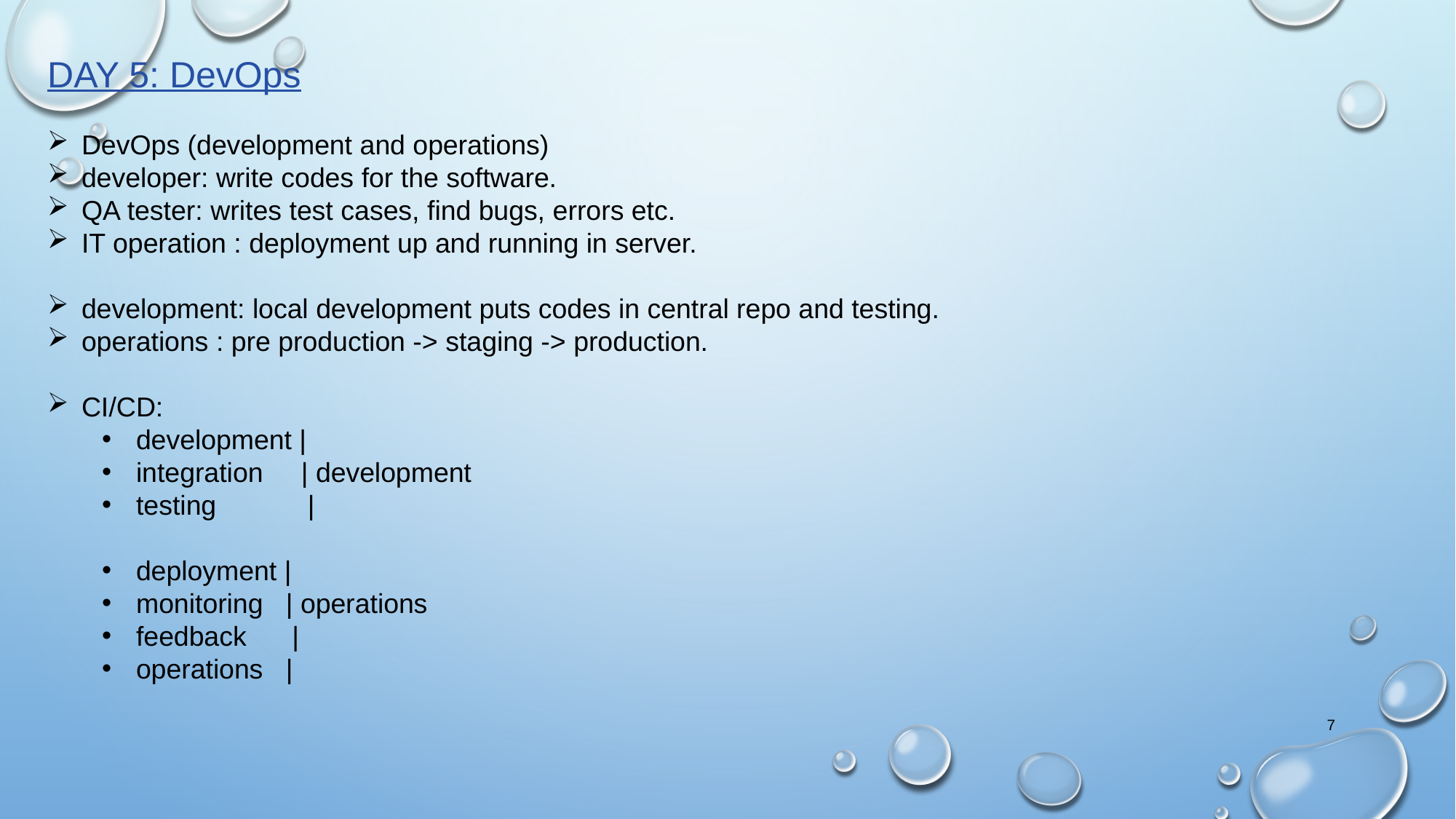

DAY 5: DevOps

DevOps (development and operations)
developer: write codes for the software.
QA tester: writes test cases, find bugs, errors etc.
IT operation : deployment up and running in server.

development: local development puts codes in central repo and testing.
operations : pre production -> staging -> production.

CI/CD:
development |
integration     | development
testing            |

deployment |
monitoring   | operations
feedback      |
operations   |

7